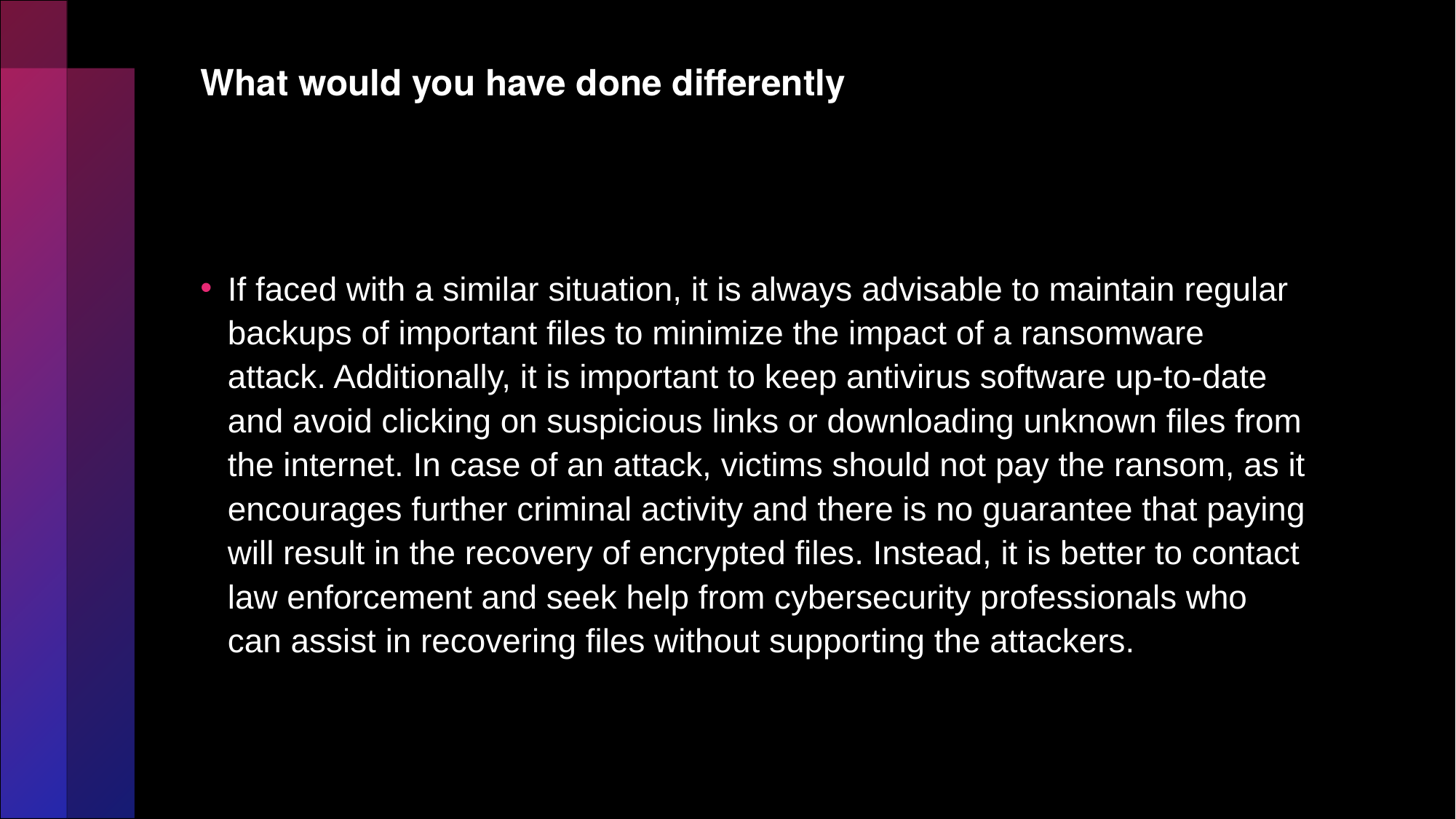

# What would you have done differently
If faced with a similar situation, it is always advisable to maintain regular backups of important files to minimize the impact of a ransomware attack. Additionally, it is important to keep antivirus software up-to-date and avoid clicking on suspicious links or downloading unknown files from the internet. In case of an attack, victims should not pay the ransom, as it encourages further criminal activity and there is no guarantee that paying will result in the recovery of encrypted files. Instead, it is better to contact law enforcement and seek help from cybersecurity professionals who can assist in recovering files without supporting the attackers.